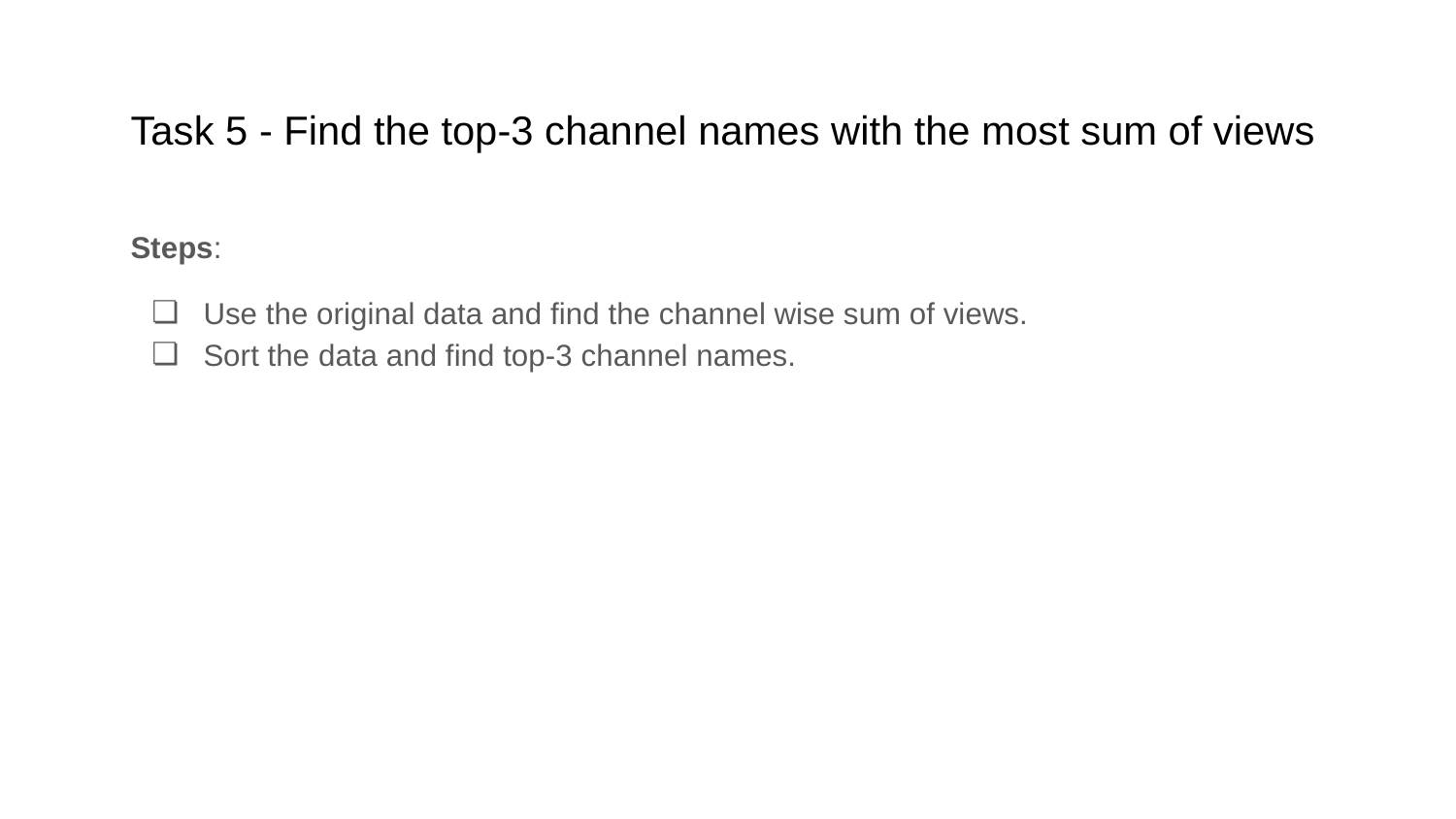

# Task 5 - Find the top-3 channel names with the most sum of views
Steps:
Use the original data and find the channel wise sum of views.
Sort the data and find top-3 channel names.